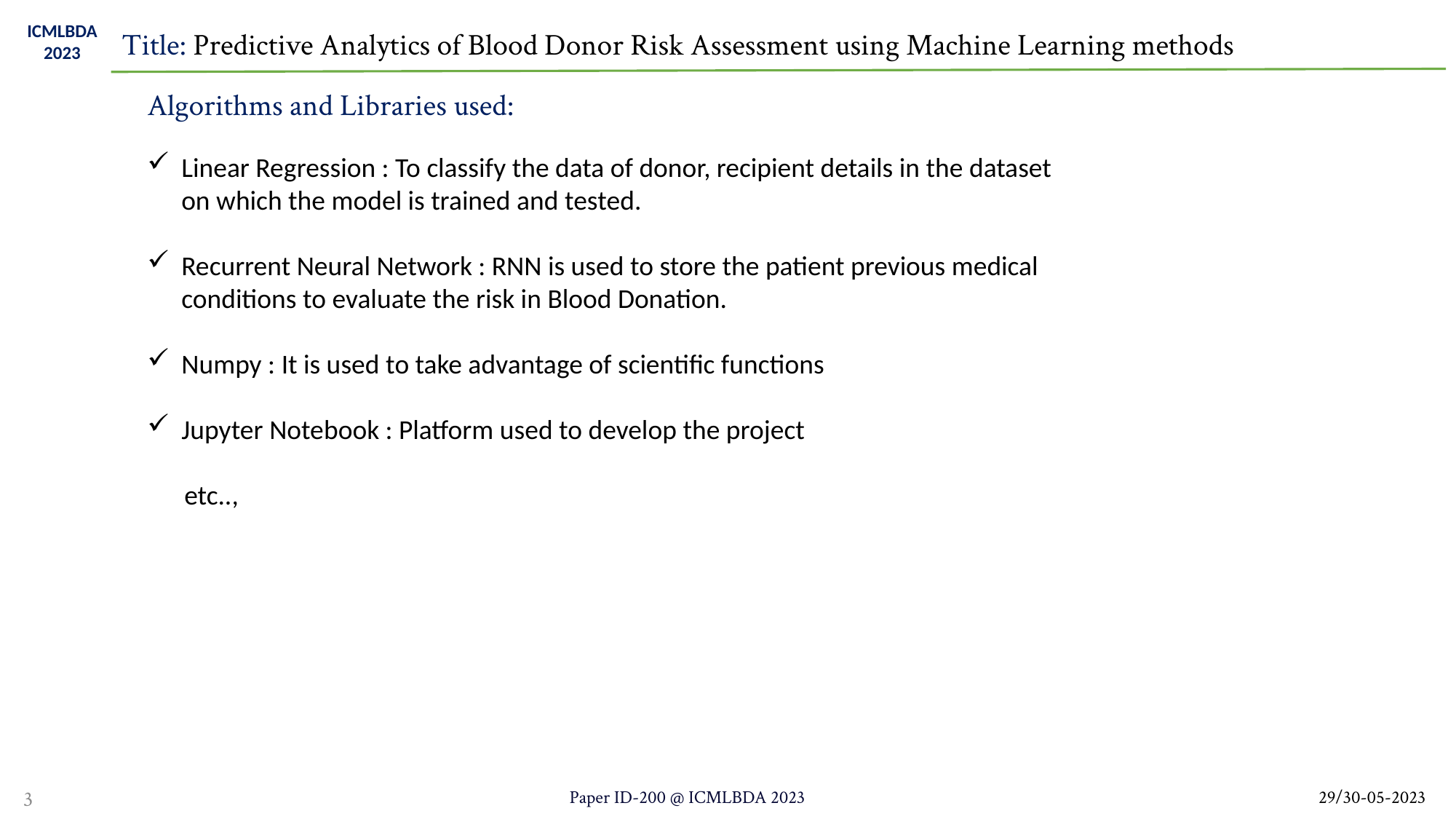

ICMLBDA 2023
Title: Predictive Analytics of Blood Donor Risk Assessment using Machine Learning methods
Algorithms and Libraries used:
Linear Regression : To classify the data of donor, recipient details in the dataset on which the model is trained and tested.

Recurrent Neural Network : RNN is used to store the patient previous medical conditions to evaluate the risk in Blood Donation.

Numpy : It is used to take advantage of scientific functions

Jupyter Notebook : Platform used to develop the project

      etc..,
Paper ID-200 @ ICMLBDA 2023
3
29/30-05-2023